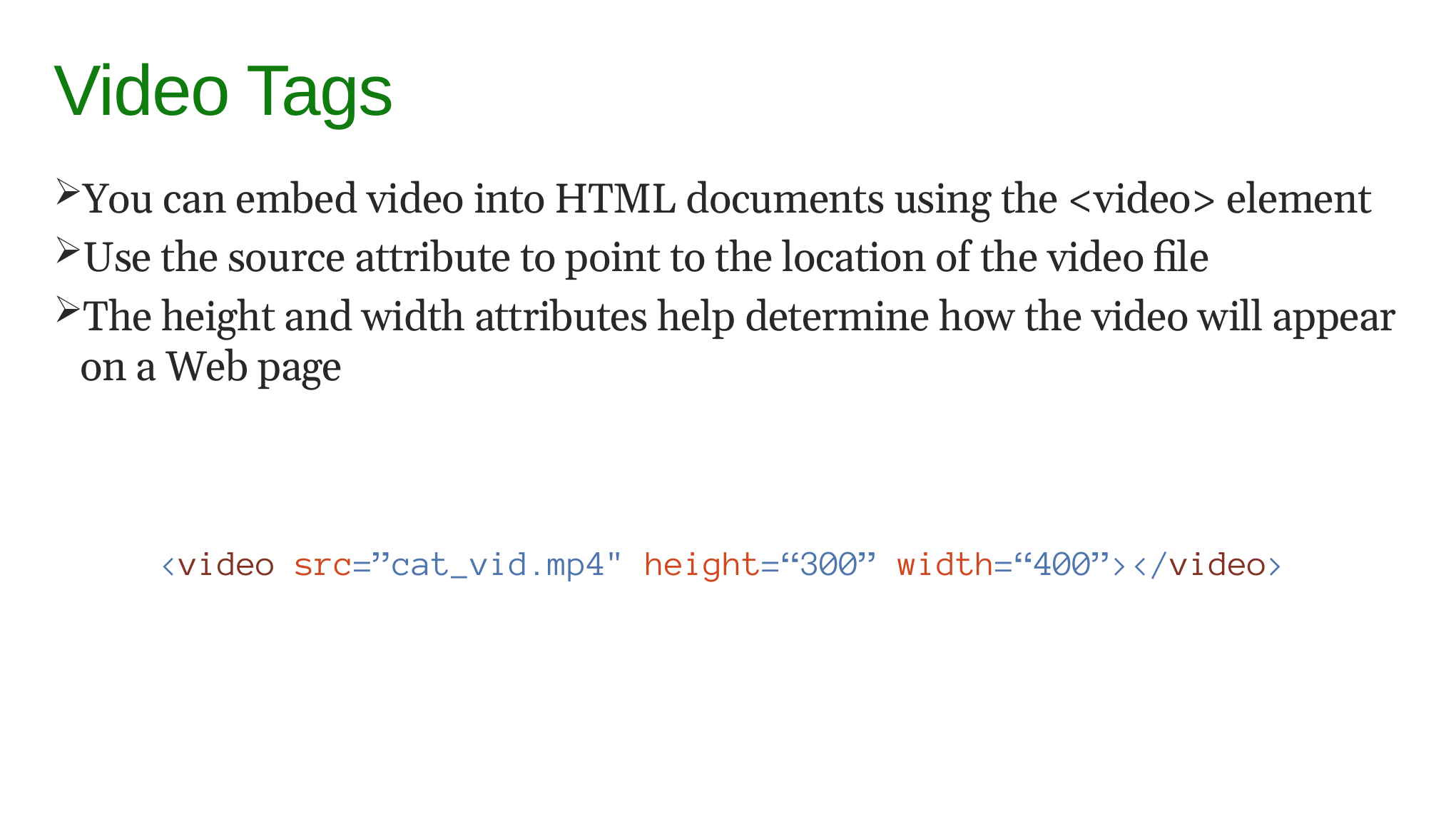

# Video Tags
You can embed video into HTML documents using the <video> element
Use the source attribute to point to the location of the video file
The height and width attributes help determine how the video will appear on a Web page
<video src=”cat_vid.mp4" height=“300” width=“400”></video>